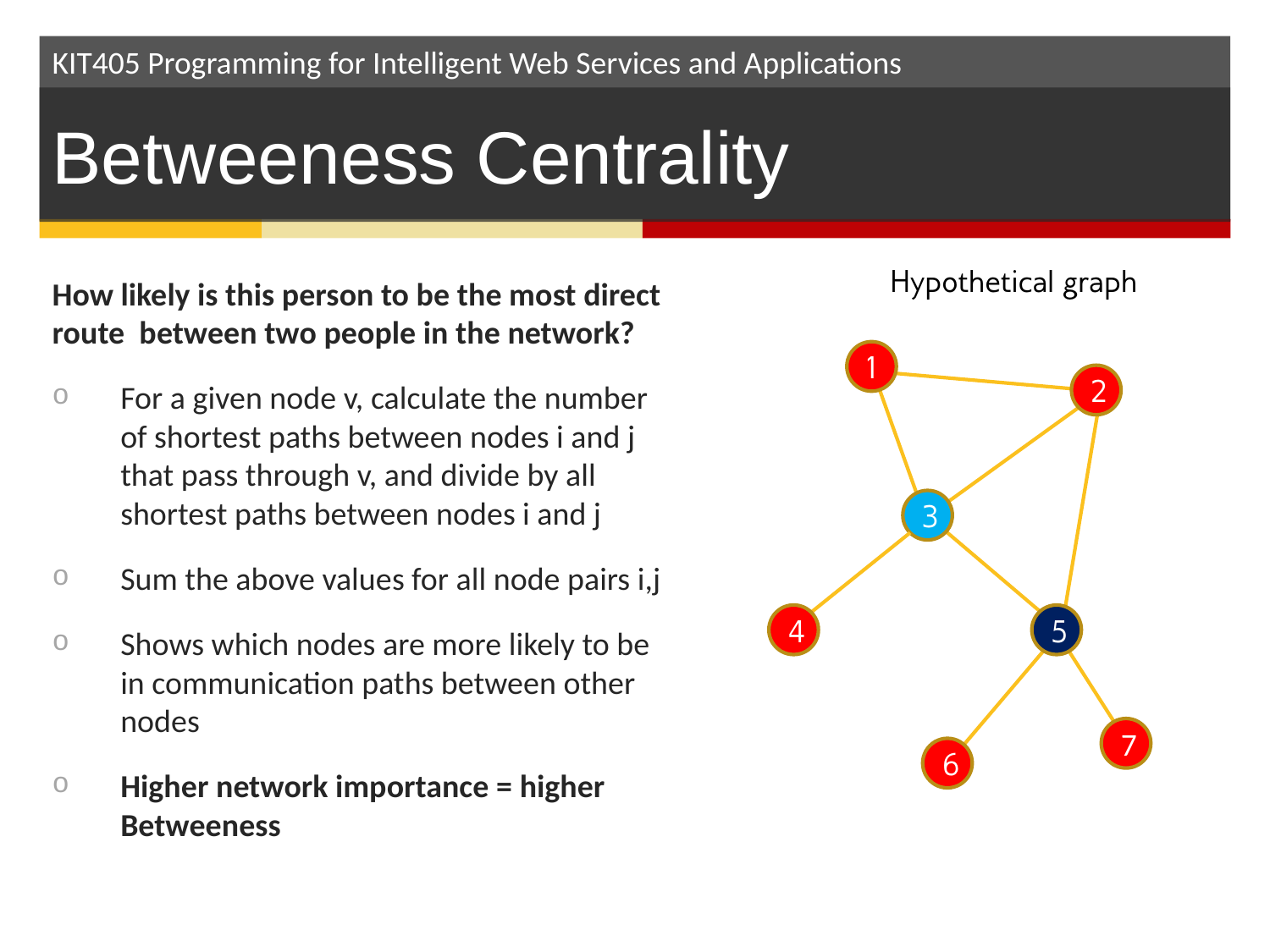

# Betweeness Centrality
Hypothetical graph
How likely is this person to be the most direct route  between two people in the network?
For a given node v, calculate the number of shortest paths between nodes i and j that pass through v, and divide by all shortest paths between nodes i and j
Sum the above values for all node pairs i,j
Shows which nodes are more likely to be in communication paths between other nodes
Higher network importance = higher Betweeness
1
2
3
4
5
7
6